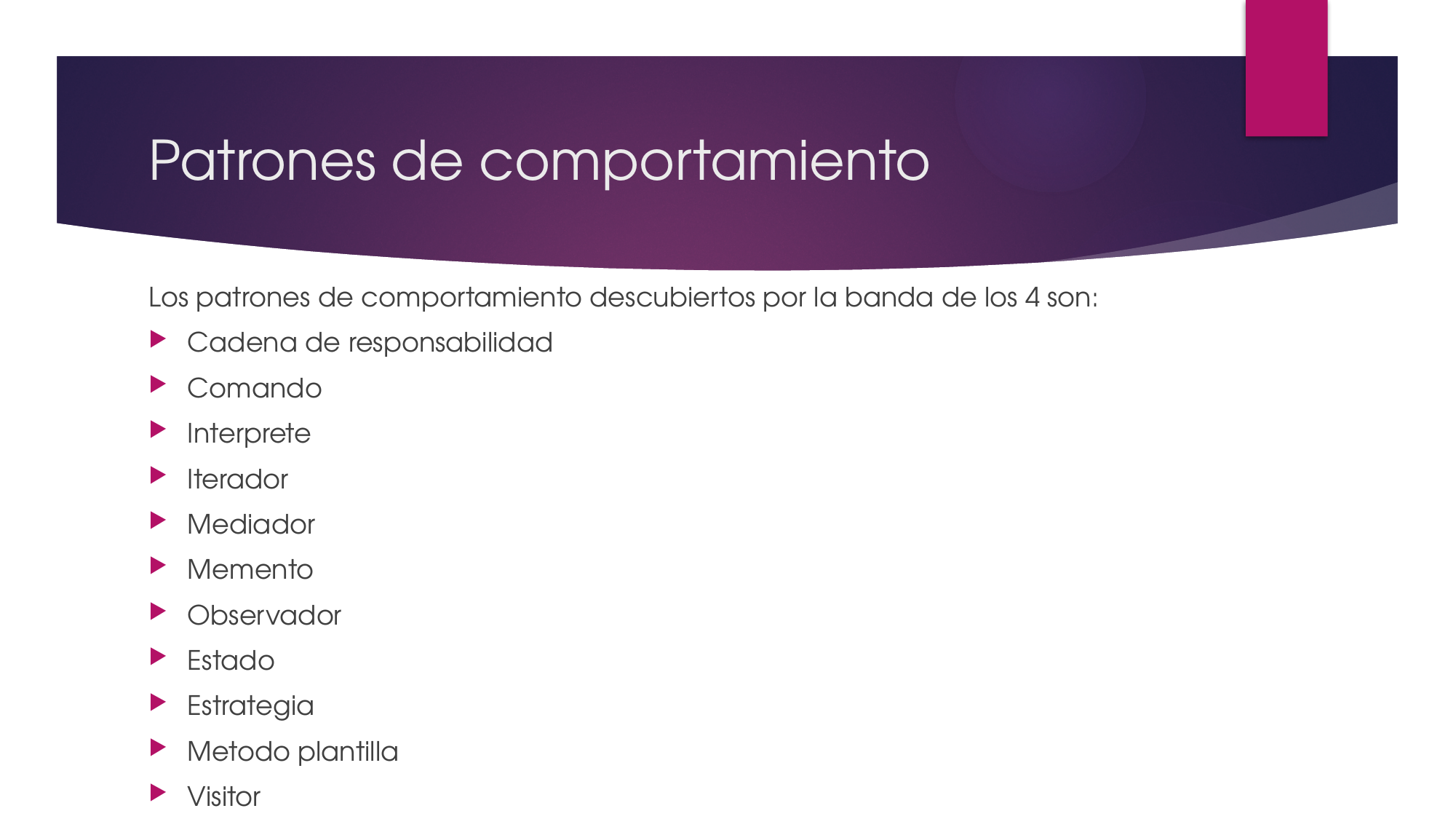

# Patrones de comportamiento
Los patrones de comportamiento descubiertos por la banda de los 4 son:
Cadena de responsabilidad
Comando
Interprete
Iterador
Mediador
Memento
Observador
Estado
Estrategia
Metodo plantilla
Visitor